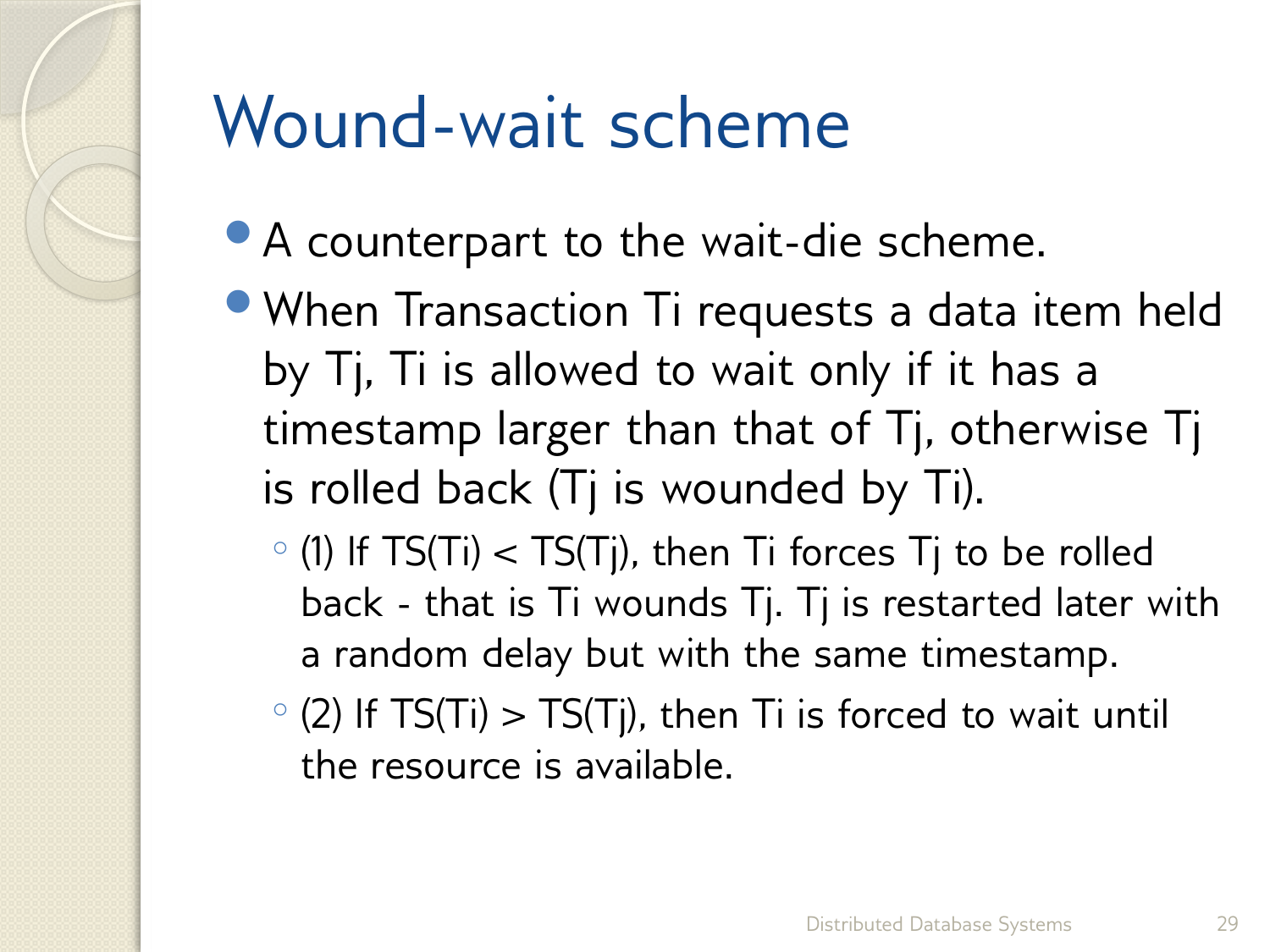

# Wound-wait scheme
A counterpart to the wait-die scheme.
When Transaction Ti requests a data item held by Tj, Ti is allowed to wait only if it has a timestamp larger than that of Tj, otherwise Tj is rolled back (Tj is wounded by Ti).
(1) If TS(Ti) < TS(Tj), then Ti forces Tj to be rolled back − that is Ti wounds Tj. Tj is restarted later with a random delay but with the same timestamp.
(2) If TS(Ti) > TS(Tj), then Ti is forced to wait until the resource is available.
Distributed Database Systems
29